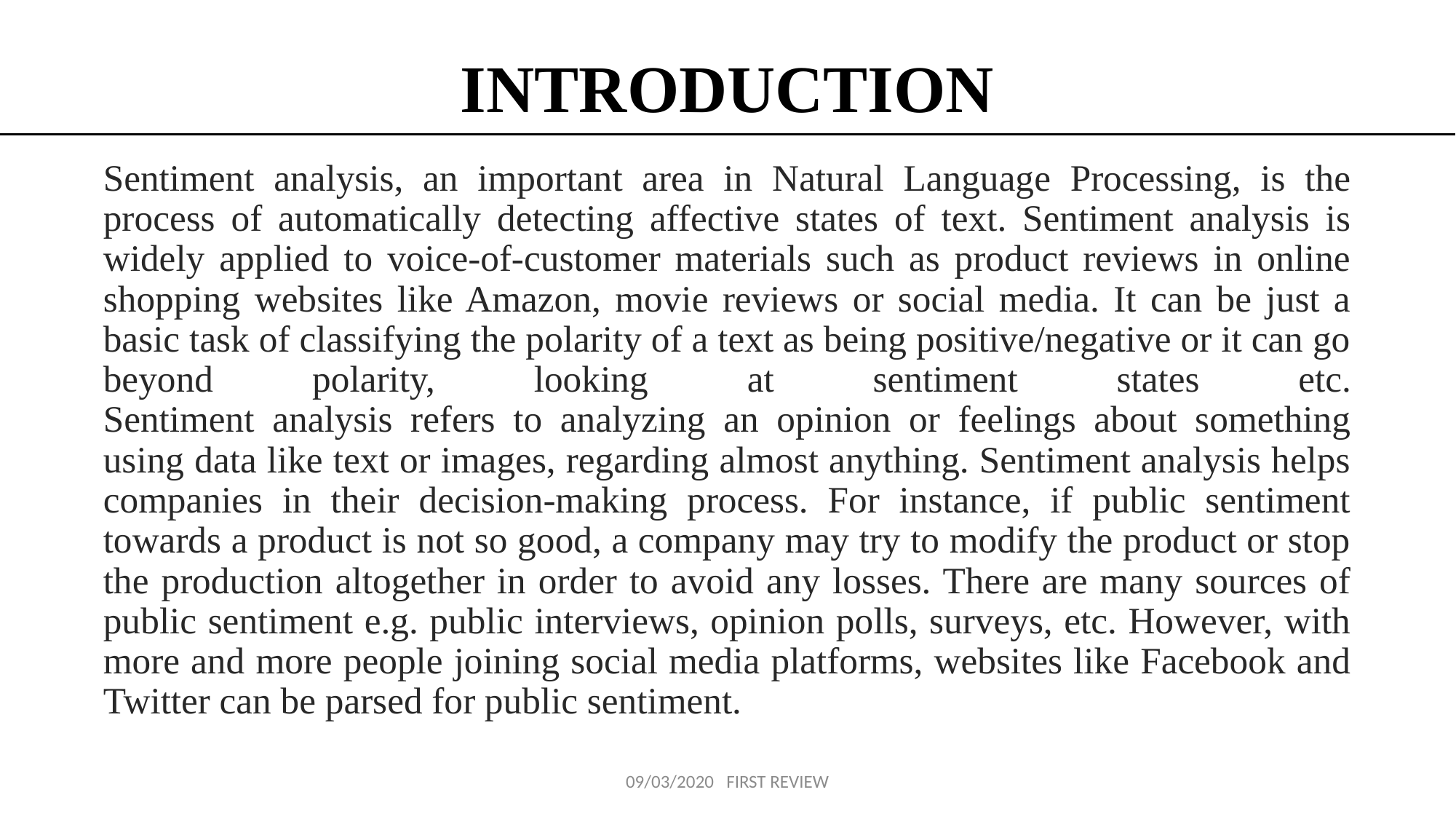

# INTRODUCTION
Sentiment analysis, an important area in Natural Language Processing, is the process of automatically detecting affective states of text. Sentiment analysis is widely applied to voice-of-customer materials such as product reviews in online shopping websites like Amazon, movie reviews or social media. It can be just a basic task of classifying the polarity of a text as being positive/negative or it can go beyond polarity, looking at sentiment states etc.
Sentiment analysis refers to analyzing an opinion or feelings about something using data like text or images, regarding almost anything. Sentiment analysis helps companies in their decision-making process. For instance, if public sentiment towards a product is not so good, a company may try to modify the product or stop the production altogether in order to avoid any losses. There are many sources of public sentiment e.g. public interviews, opinion polls, surveys, etc. However, with more and more people joining social media platforms, websites like Facebook and Twitter can be parsed for public sentiment.

09/03/2020   FIRST REVIEW